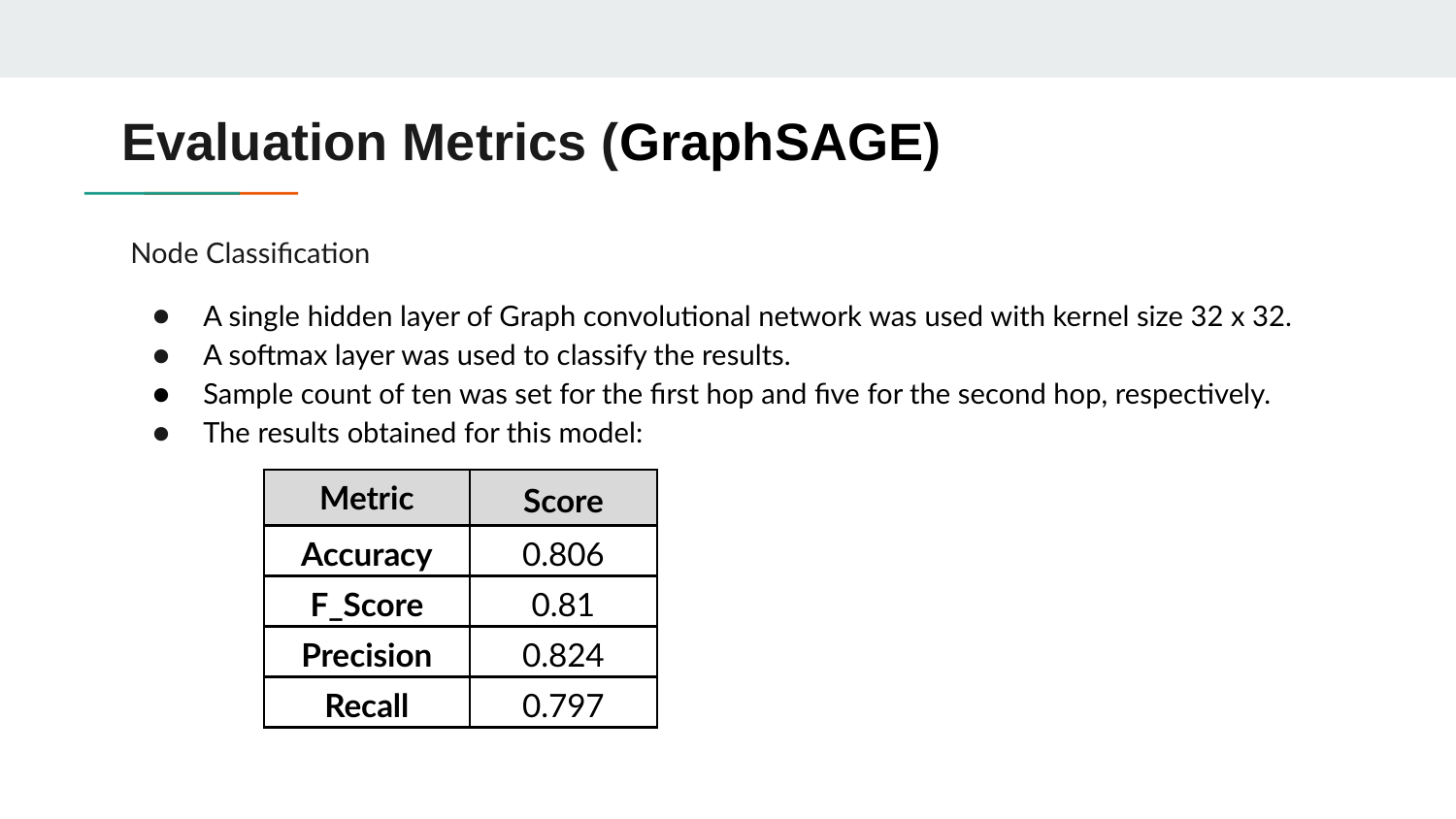

# Evaluation Metrics (GraphSAGE)
Node Classification
A single hidden layer of Graph convolutional network was used with kernel size 32 x 32.
A softmax layer was used to classify the results.
Sample count of ten was set for the first hop and five for the second hop, respectively.
The results obtained for this model:

| Metric | Score |
| --- | --- |
| Accuracy | 0.806 |
| F\_Score | 0.81 |
| Precision | 0.824 |
| Recall | 0.797 |